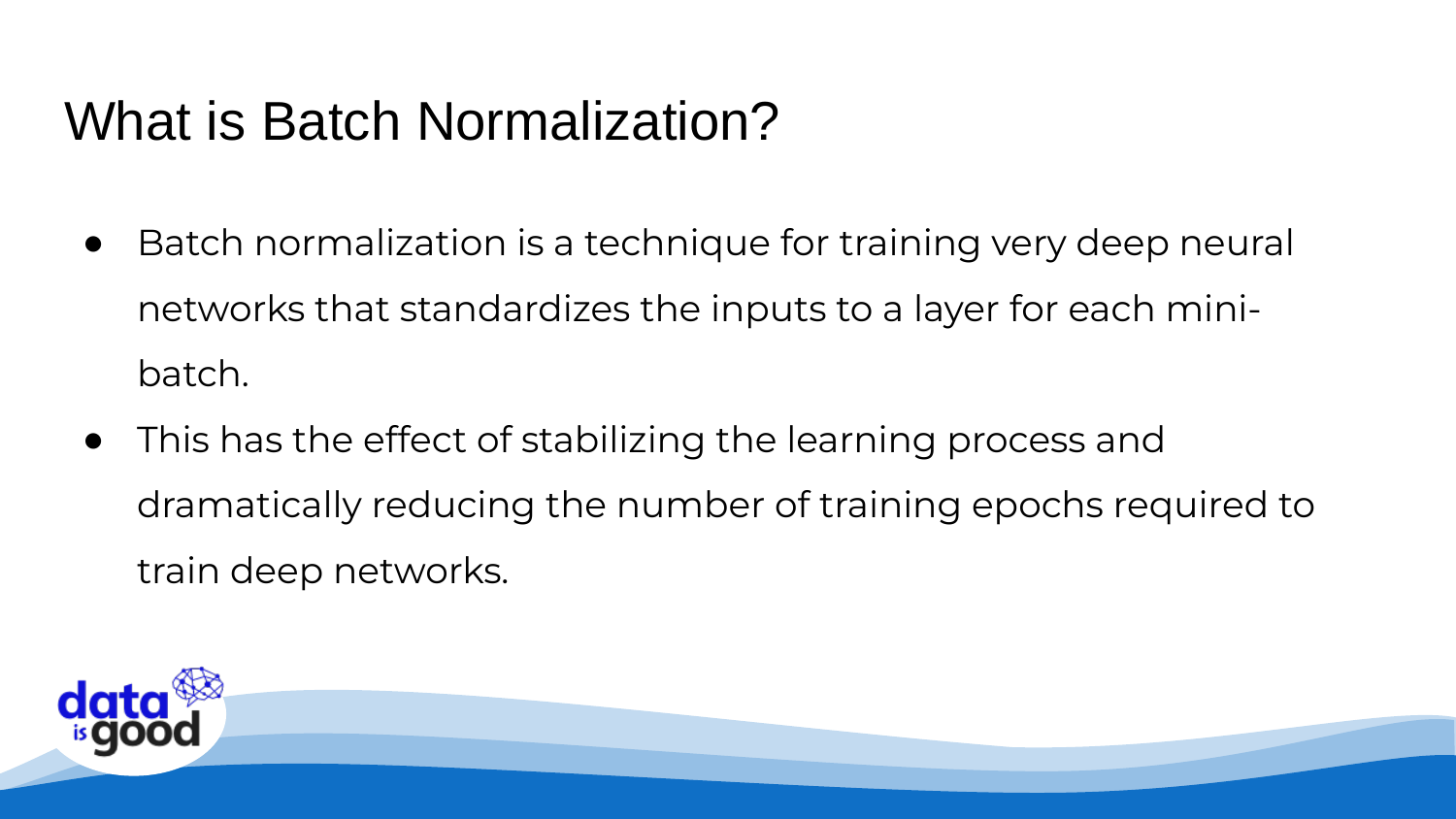

# What is Batch Normalization?
Batch normalization is a technique for training very deep neural networks that standardizes the inputs to a layer for each mini-batch.
This has the effect of stabilizing the learning process and dramatically reducing the number of training epochs required to train deep networks.